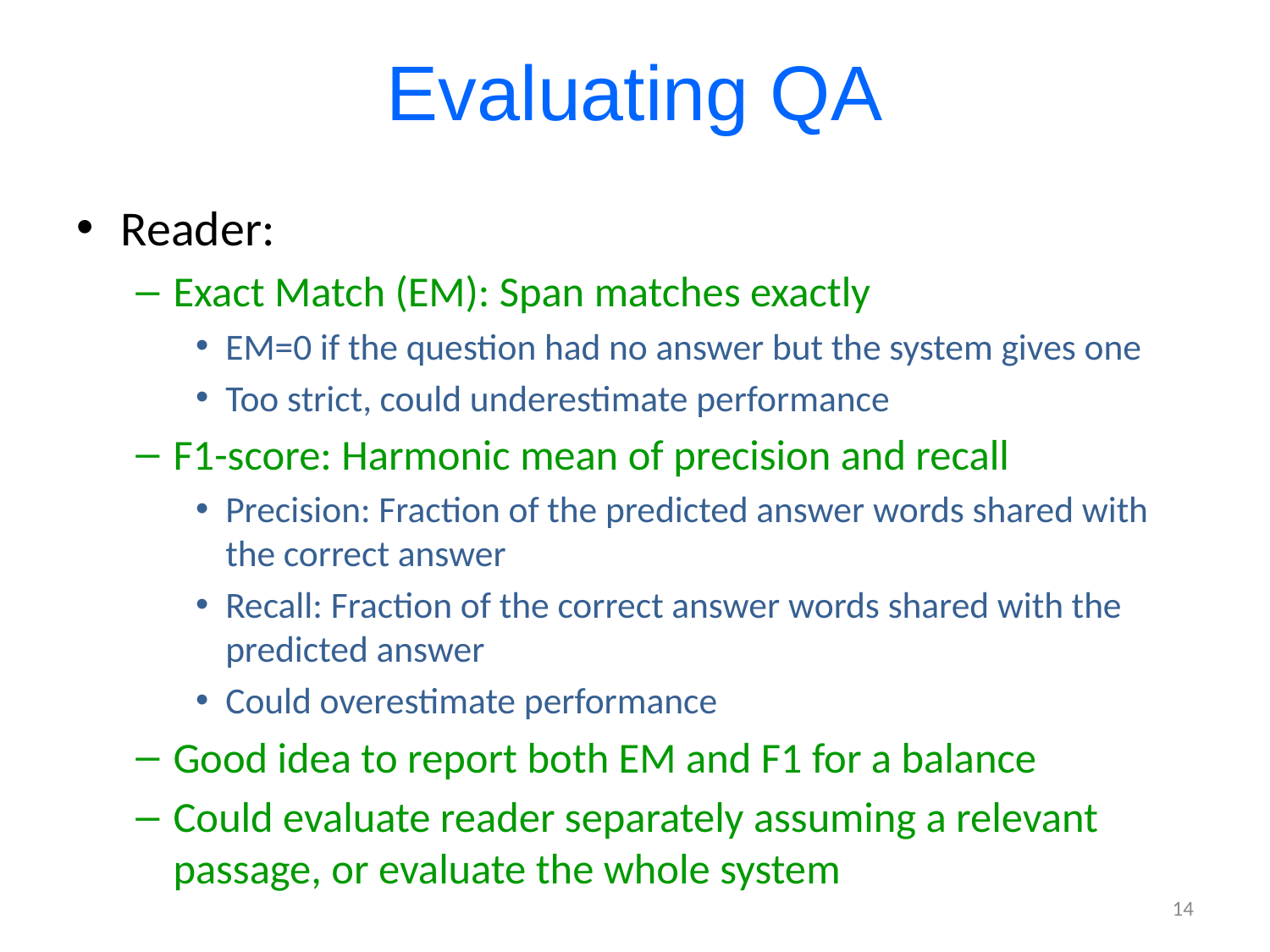

# Evaluating QA
Reader:
Exact Match (EM): Span matches exactly
EM=0 if the question had no answer but the system gives one
Too strict, could underestimate performance
F1-score: Harmonic mean of precision and recall
Precision: Fraction of the predicted answer words shared with the correct answer
Recall: Fraction of the correct answer words shared with the predicted answer
Could overestimate performance
Good idea to report both EM and F1 for a balance
Could evaluate reader separately assuming a relevant passage, or evaluate the whole system

14